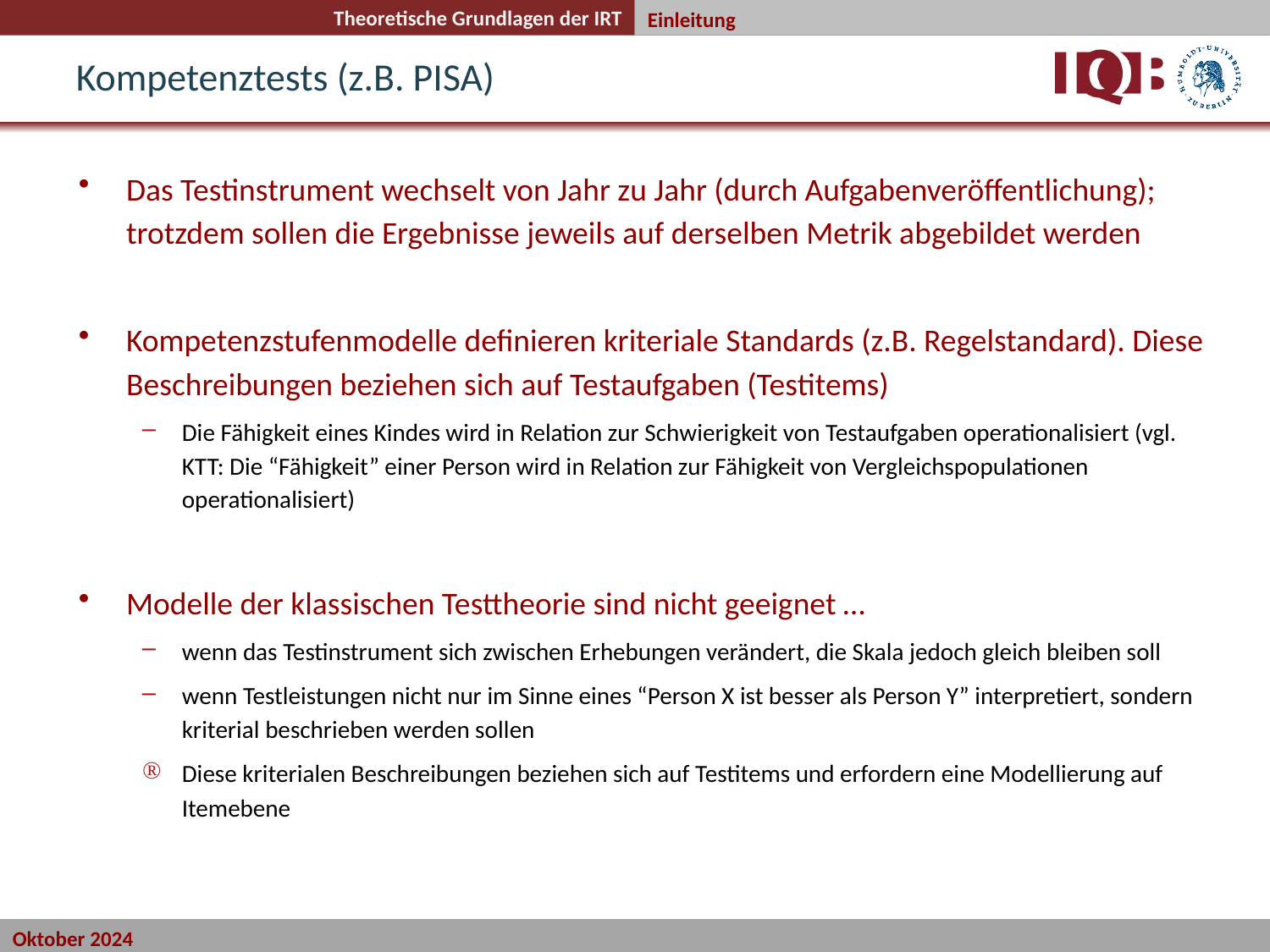

Einleitung
Kompetenztests (z.B. PISA)
Das Testinstrument wechselt von Jahr zu Jahr (durch Aufgabenveröffentlichung); trotzdem sollen die Ergebnisse jeweils auf derselben Metrik abgebildet werden

Kompetenzstufenmodelle definieren kriteriale Standards (z.B. Regelstandard). Diese Beschreibungen beziehen sich auf Testaufgaben (Testitems)
Die Fähigkeit eines Kindes wird in Relation zur Schwierigkeit von Testaufgaben operationalisiert (vgl. KTT: Die “Fähigkeit” einer Person wird in Relation zur Fähigkeit von Vergleichspopulationen operationalisiert)

Modelle der klassischen Testtheorie sind nicht geeignet …
wenn das Testinstrument sich zwischen Erhebungen verändert, die Skala jedoch gleich bleiben soll
wenn Testleistungen nicht nur im Sinne eines “Person X ist besser als Person Y” interpretiert, sondern kriterial beschrieben werden sollen
Diese kriterialen Beschreibungen beziehen sich auf Testitems und erfordern eine Modellierung auf Itemebene